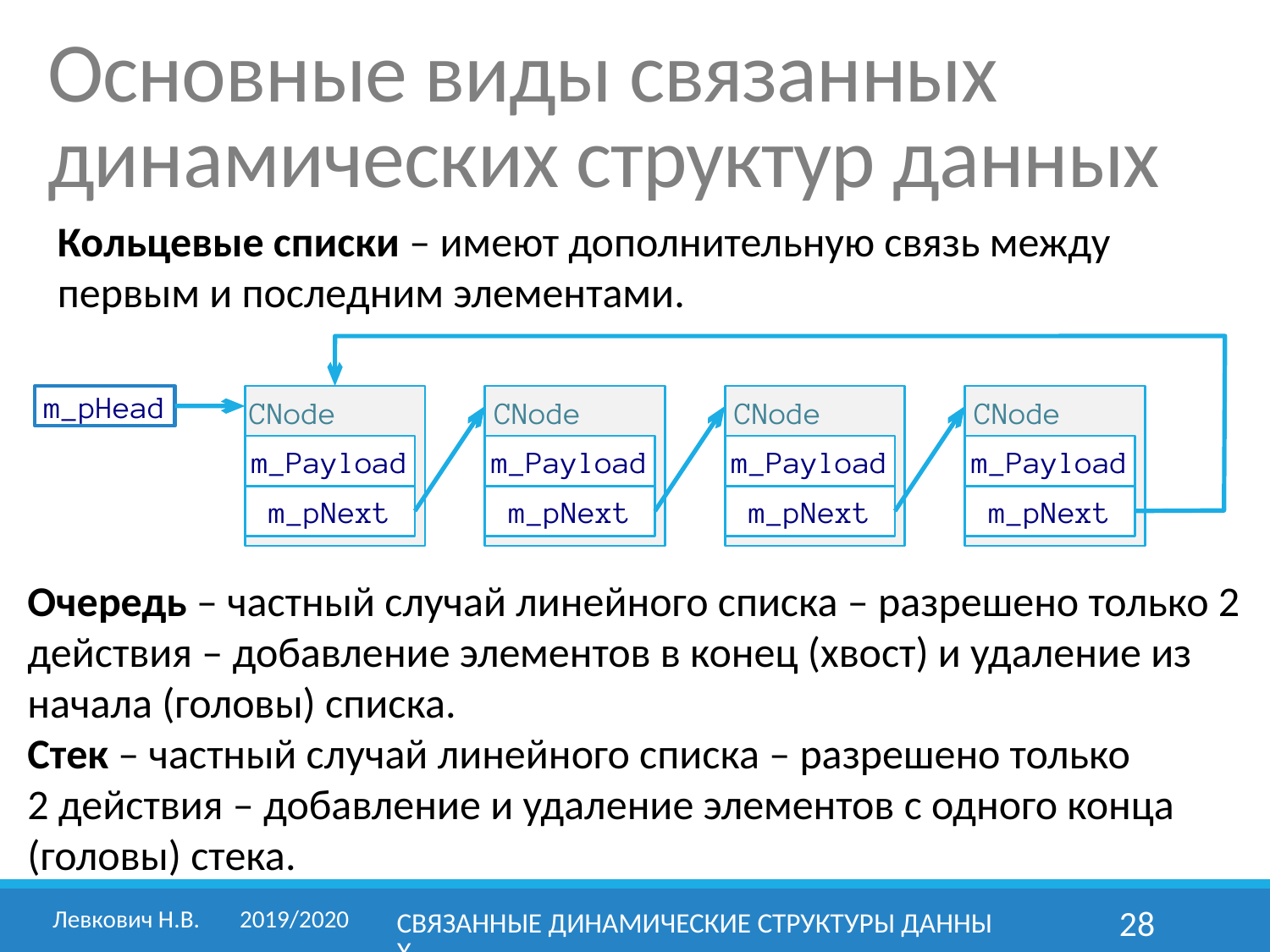

Основные виды связанных динамических структур данных
Кольцевые списки – имеют дополнительную связь между первым и последним элементами.
m_pHead
CNode
m_Payload
m_pNext
CNode
m_Payload
m_pNext
CNode
m_Payload
m_pNext
CNode
m_Payload
m_pNext
Очередь – частный случай линейного списка – разрешено только 2 действия – добавление элементов в конец (хвост) и удаление из начала (головы) списка.
Стек – частный случай линейного списка – разрешено только
2 действия – добавление и удаление элементов с одного конца (головы) стека.
Левкович Н.В. 	2019/2020
Связанные динамические структуры данных
28